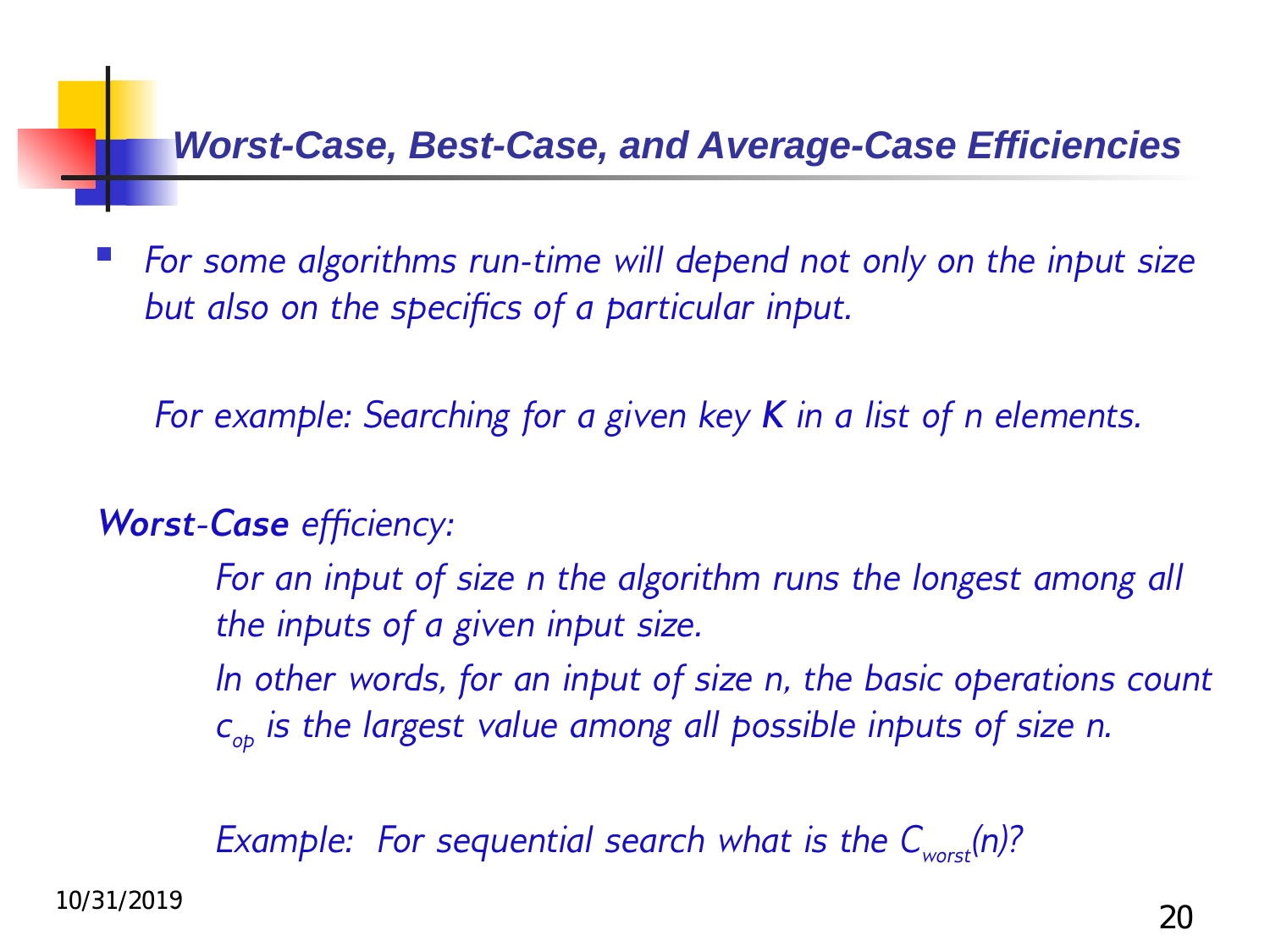

# Worst-Case, Best-Case, and Average-Case Efficiencies
For some algorithms run-time will depend not only on the input size but also on the specifics of a particular input.

     For example: Searching for a given key K in a list of n elements.

Worst-Case efficiency:
For an input of size n the algorithm runs the longest among all the inputs of a given input size.
In other words, for an input of size n, the basic operations count cop is the largest value among all possible inputs of size n.

Example:  For sequential search what is the Cworst(n)?
10/31/2019
20